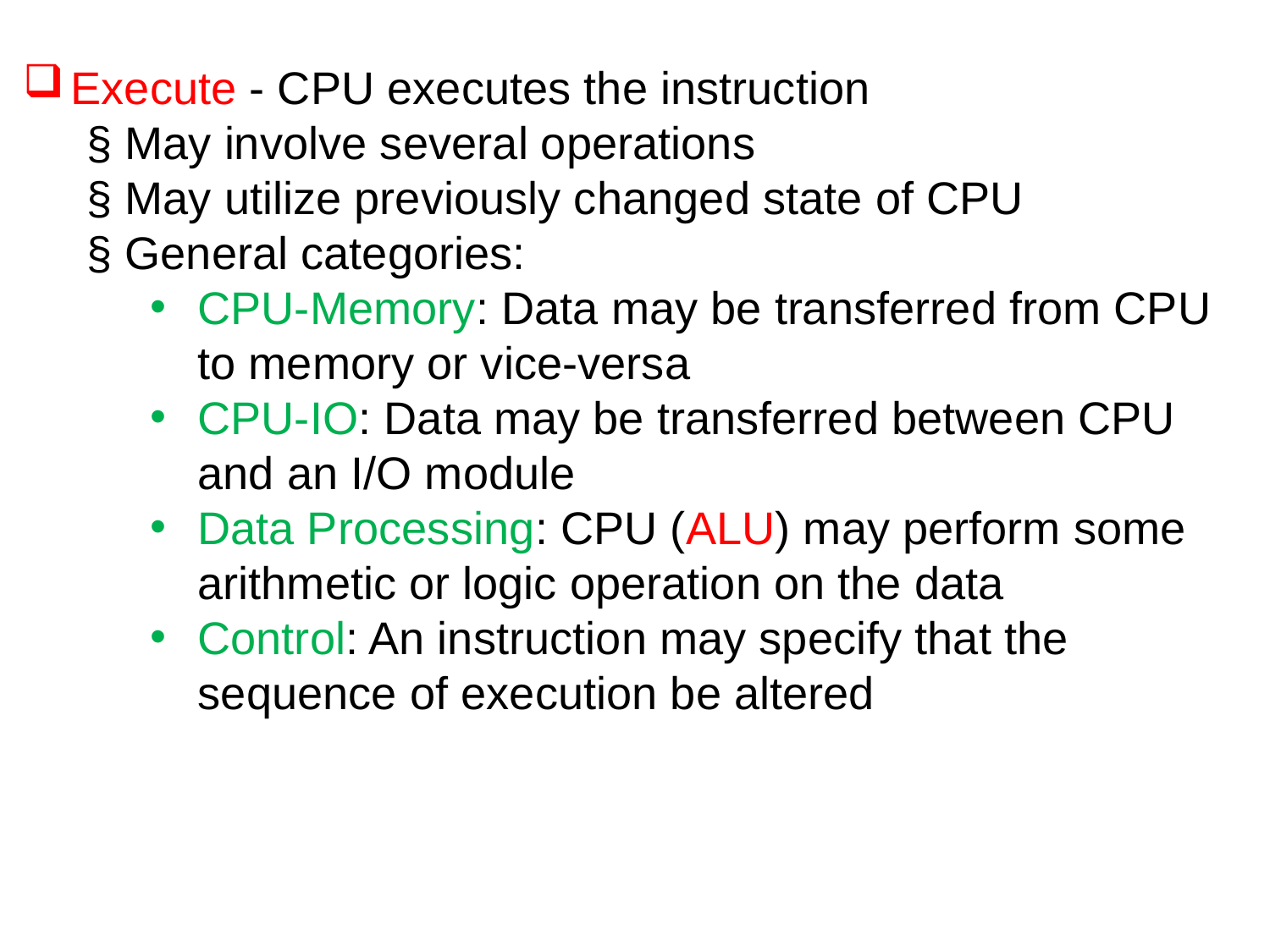

Execute - CPU executes the instruction
§ May involve several operations
§ May utilize previously changed state of CPU
§ General categories:
CPU-Memory: Data may be transferred from CPU to memory or vice-versa
CPU-IO: Data may be transferred between CPU and an I/O module
Data Processing: CPU (ALU) may perform some arithmetic or logic operation on the data
Control: An instruction may specify that the sequence of execution be altered